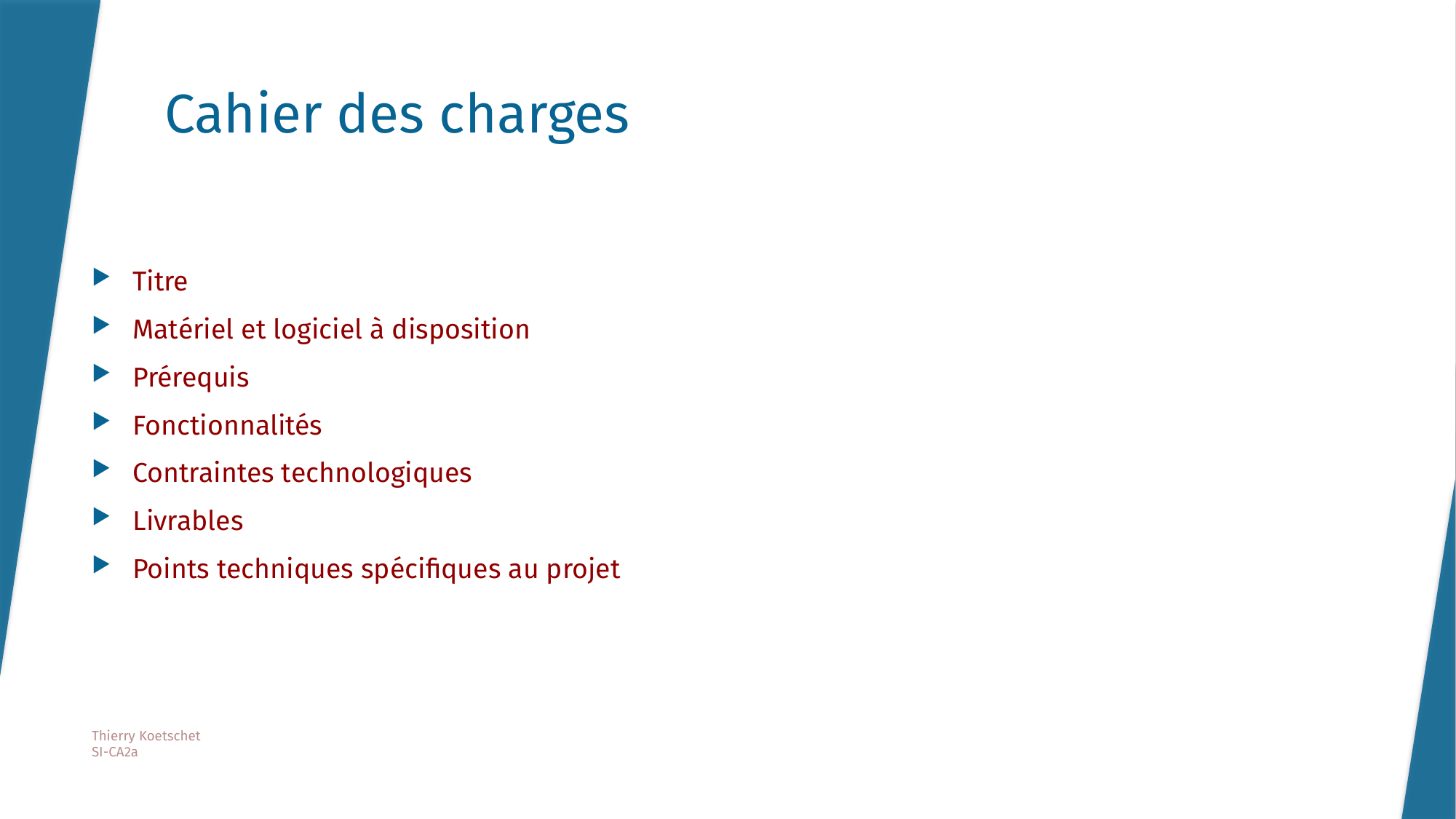

# Cahier des charges
Titre
Matériel et logiciel à disposition
Prérequis
Fonctionnalités
Contraintes technologiques
Livrables
Points techniques spécifiques au projet

Thierry Koetschet
SI-CA2a
4